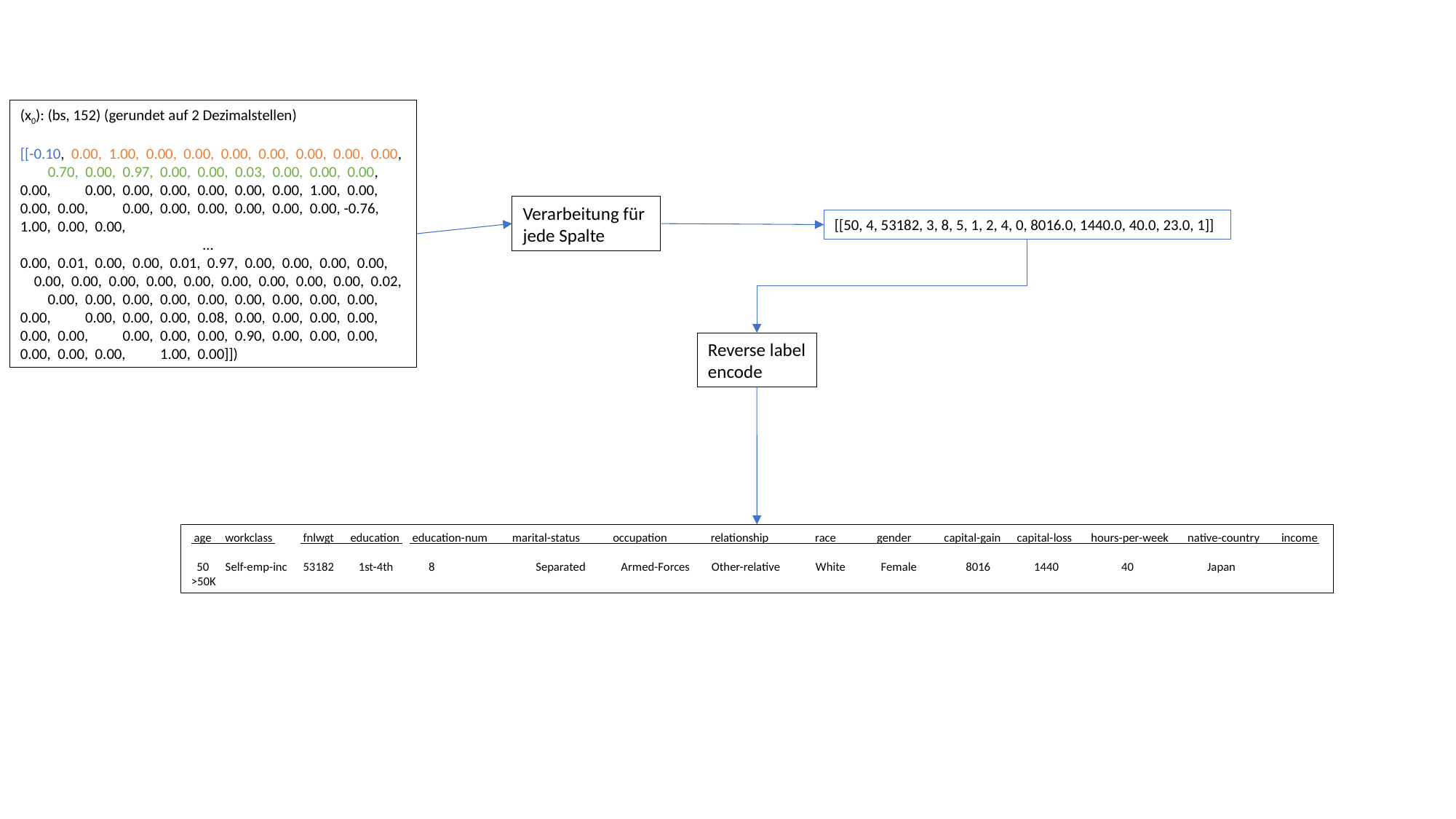

(x0): (bs, 152) (gerundet auf 2 Dezimalstellen)

[[-0.10,  0.00,  1.00,  0.00,  0.00,  0.00,  0.00,  0.00,  0.00,  0.00,          0.70,  0.00,  0.97,  0.00,  0.00,  0.03,  0.00,  0.00,  0.00,  0.00,          0.00,  0.00,  0.00,  0.00,  0.00,  0.00,  1.00,  0.00,  0.00,  0.00,          0.00,  0.00,  0.00,  0.00,  0.00,  0.00, -0.76,  1.00,  0.00,  0.00,
                                                     …
0.00,  0.01,  0.00,  0.00,  0.01,  0.97,  0.00,  0.00,  0.00,  0.00,          0.00,  0.00,  0.00,  0.00,  0.00,  0.00,  0.00,  0.00,  0.00,  0.02,          0.00,  0.00,  0.00,  0.00,  0.00,  0.00,  0.00,  0.00,  0.00,  0.00,          0.00,  0.00,  0.00,  0.08,  0.00,  0.00,  0.00,  0.00,  0.00,  0.00,          0.00,  0.00,  0.00,  0.90,  0.00,  0.00,  0.00,  0.00,  0.00,  0.00,          1.00,  0.00]])
Verarbeitung für
jede Spalte
[[50, 4, 53182, 3, 8, 5, 1, 2, 4, 0, 8016.0, 1440.0, 40.0, 23.0, 1]]
Reverse label
encode
 age     workclass 	 fnlwgt      education 	 education-num         marital-status            occupation                relationship                 race               gender            capital-gain      capital-loss       hours-per-week       native-country        income

  50      Self-emp-inc  	 53182         1st-4th             8                                     Separated             Armed-Forces        Other-relative             White             Female                  8016                1440                       40                           Japan                          >50K